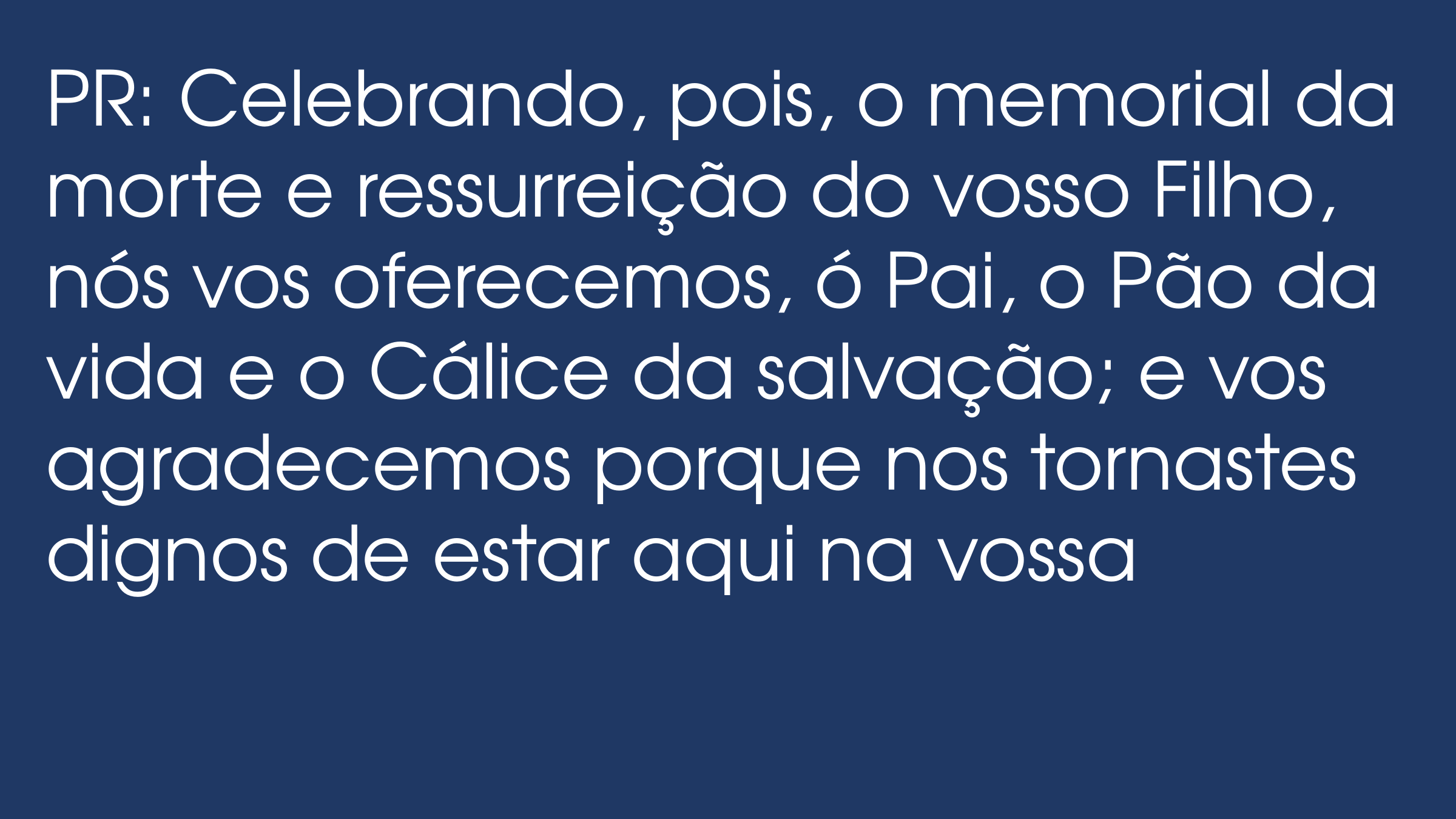

PR: Celebrando, pois, o memorial da morte e ressurreição do vosso Filho, nós vos oferecemos, ó Pai, o Pão da vida e o Cálice da salvação; e vos agradecemos porque nos tornastes dignos de estar aqui na vossa